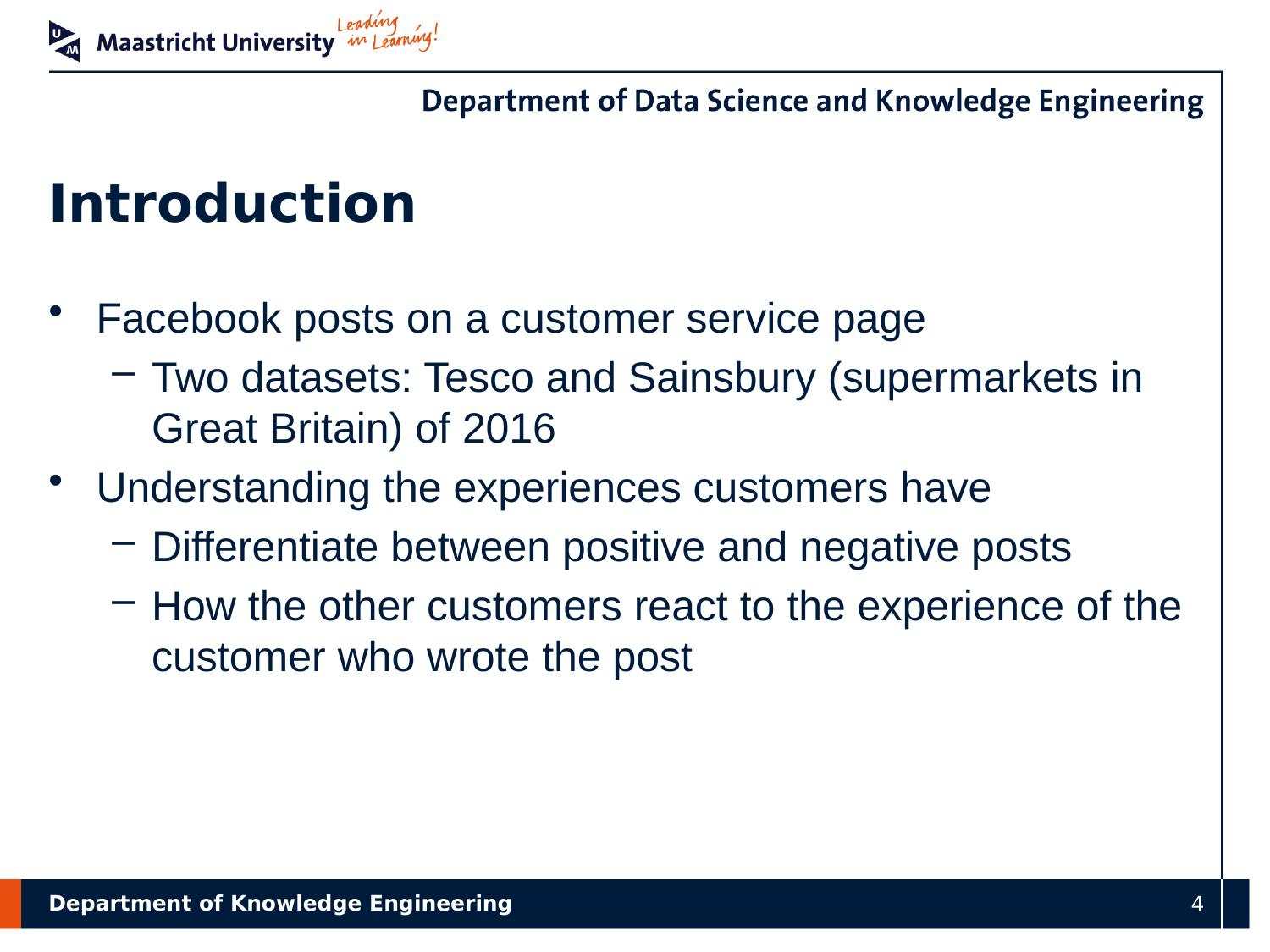

# Introduction
Facebook posts on a customer service page
Two datasets: Tesco and Sainsbury (supermarkets in Great Britain) of 2016
Understanding the experiences customers have
Differentiate between positive and negative posts
How the other customers react to the experience of the customer who wrote the post